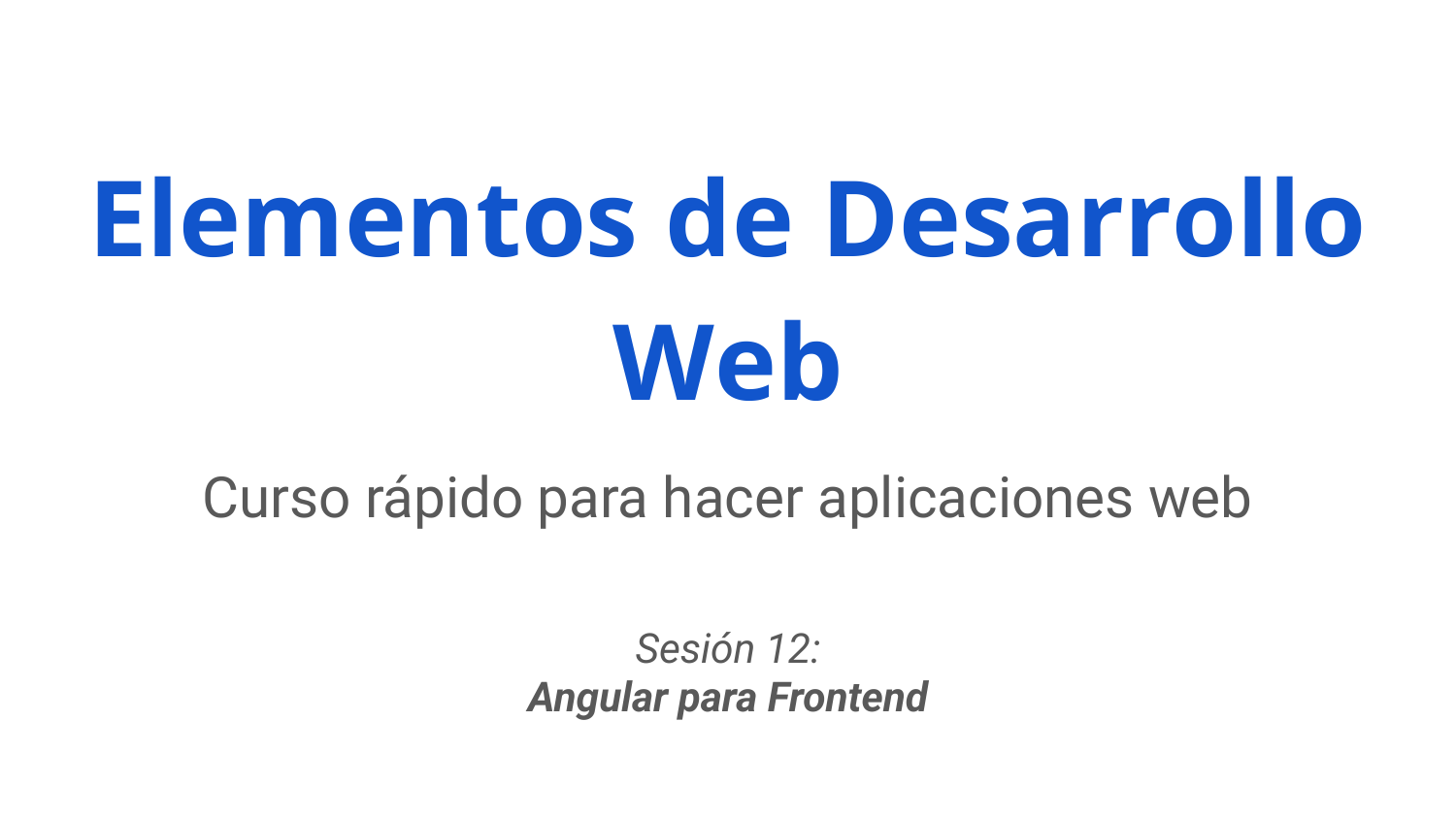

# Elementos de Desarrollo Web
Curso rápido para hacer aplicaciones web
Sesión 12:
Angular para Frontend